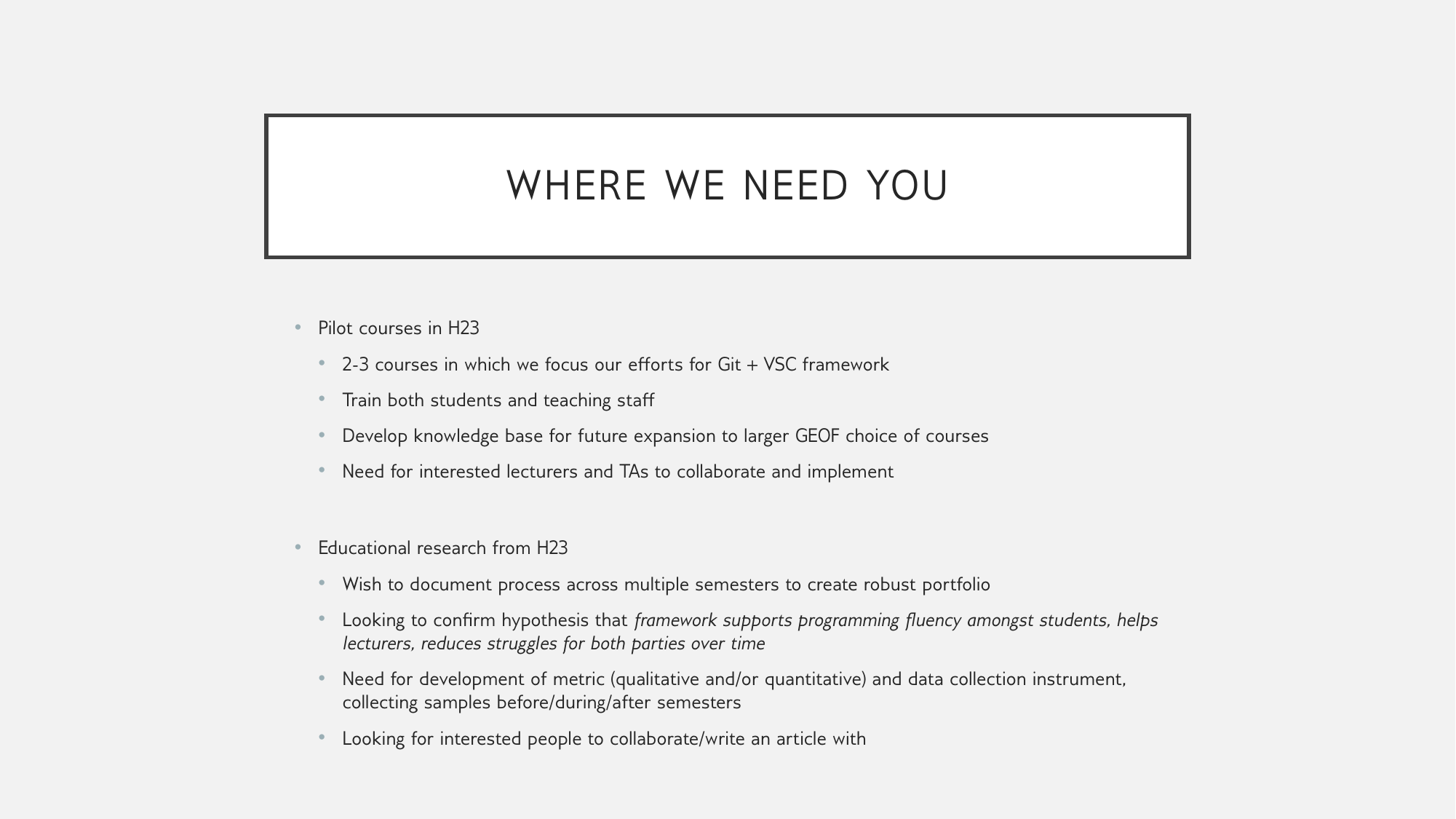

# Where we need you
Pilot courses in H23
2-3 courses in which we focus our efforts for Git + VSC framework
Train both students and teaching staff
Develop knowledge base for future expansion to larger GEOF choice of courses
Need for interested lecturers and TAs to collaborate and implement

Educational research from H23
Wish to document process across multiple semesters to create robust portfolio
Looking to confirm hypothesis that framework supports programming fluency amongst students, helps lecturers, reduces struggles for both parties over time
Need for development of metric (qualitative and/or quantitative) and data collection instrument, collecting samples before/during/after semesters
Looking for interested people to collaborate/write an article with